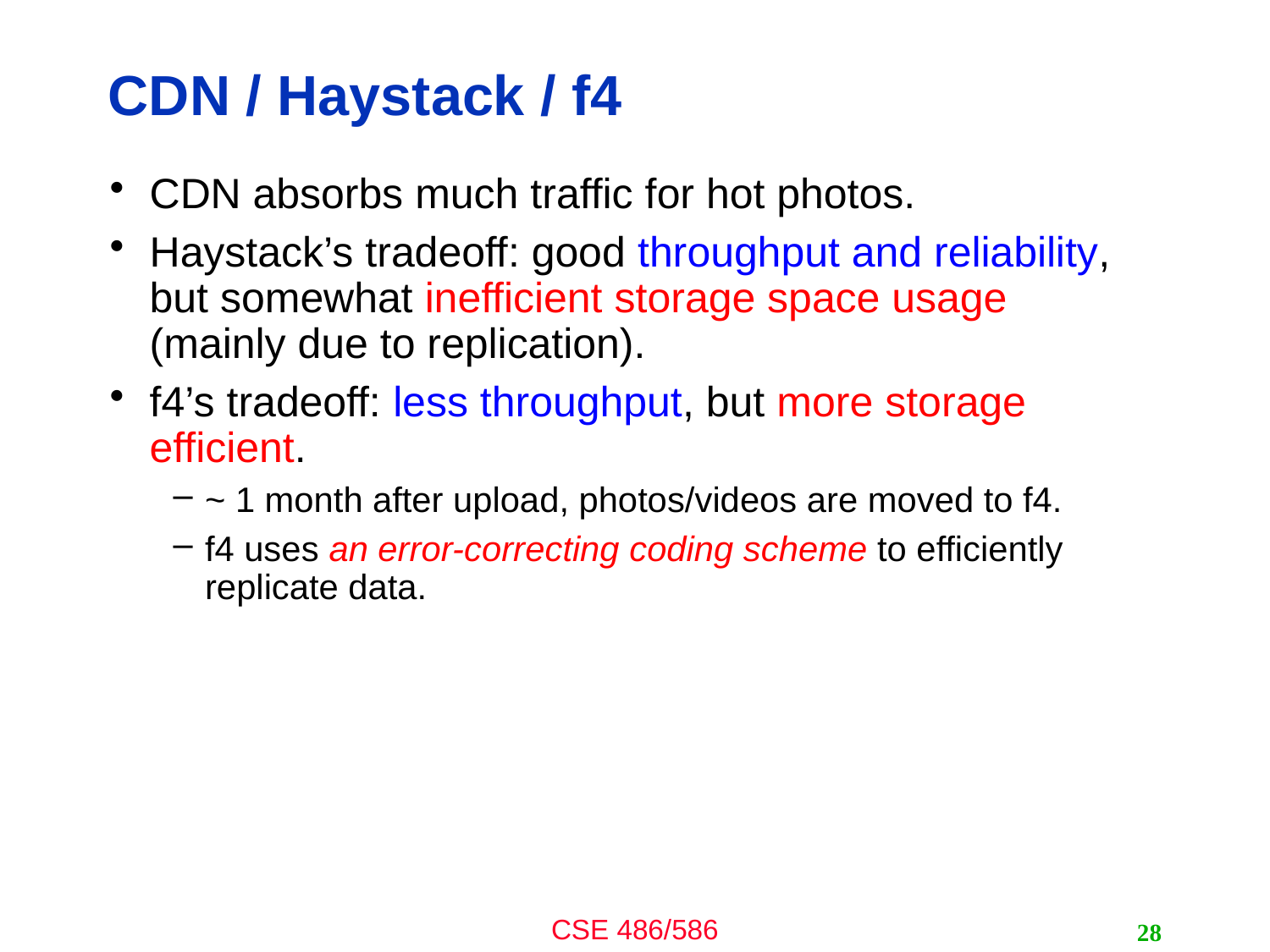

# CDN / Haystack / f4
CDN absorbs much traffic for hot photos.
Haystack’s tradeoff: good throughput and reliability, but somewhat inefficient storage space usage (mainly due to replication).
f4’s tradeoff: less throughput, but more storage efficient.
~ 1 month after upload, photos/videos are moved to f4.
f4 uses an error-correcting coding scheme to efficiently replicate data.
28